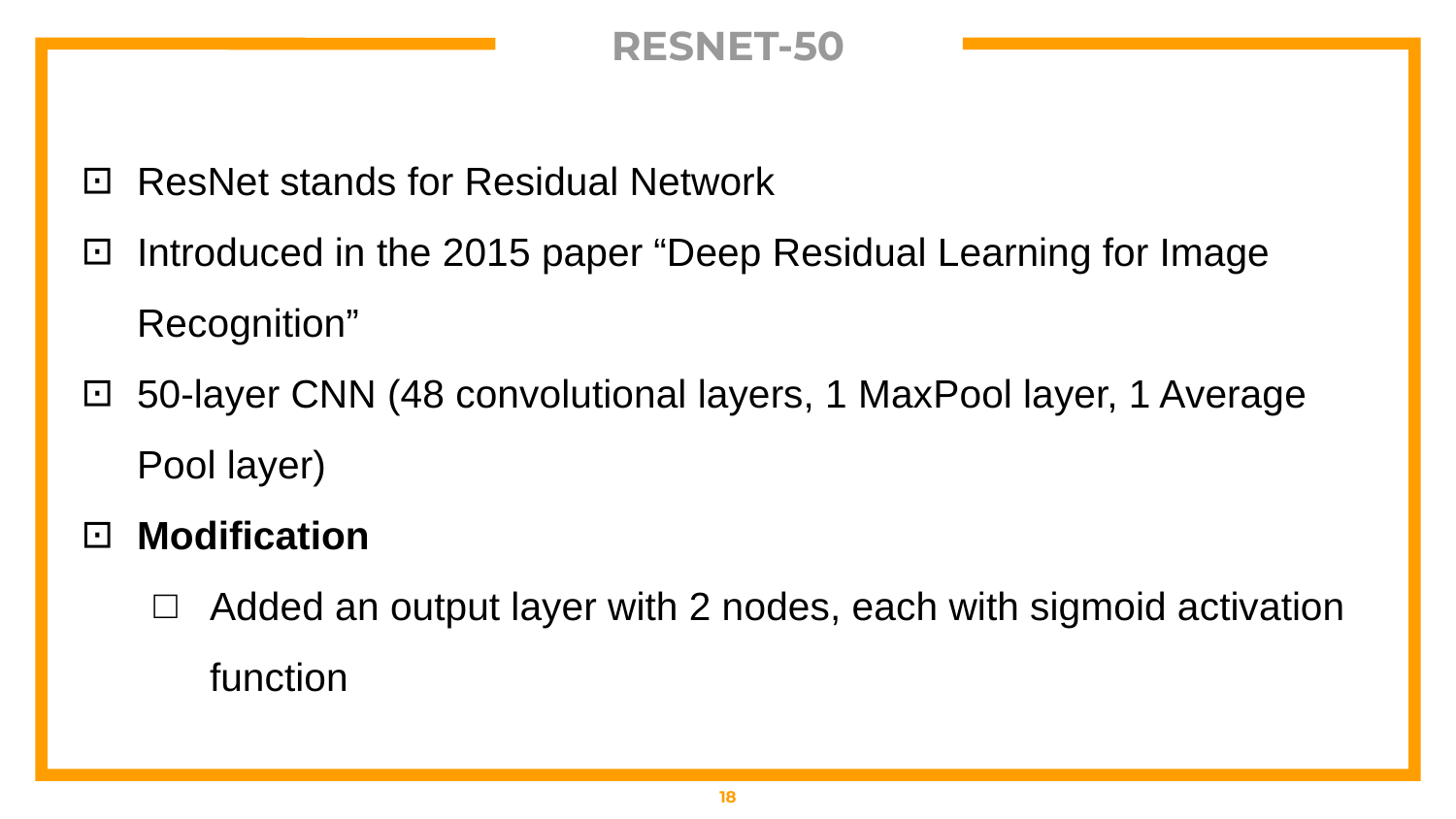

# RESNET-50
ResNet stands for Residual Network
Introduced in the 2015 paper “Deep Residual Learning for Image Recognition”
50-layer CNN (48 convolutional layers, 1 MaxPool layer, 1 Average Pool layer)
Modification
Added an output layer with 2 nodes, each with sigmoid activation function
18